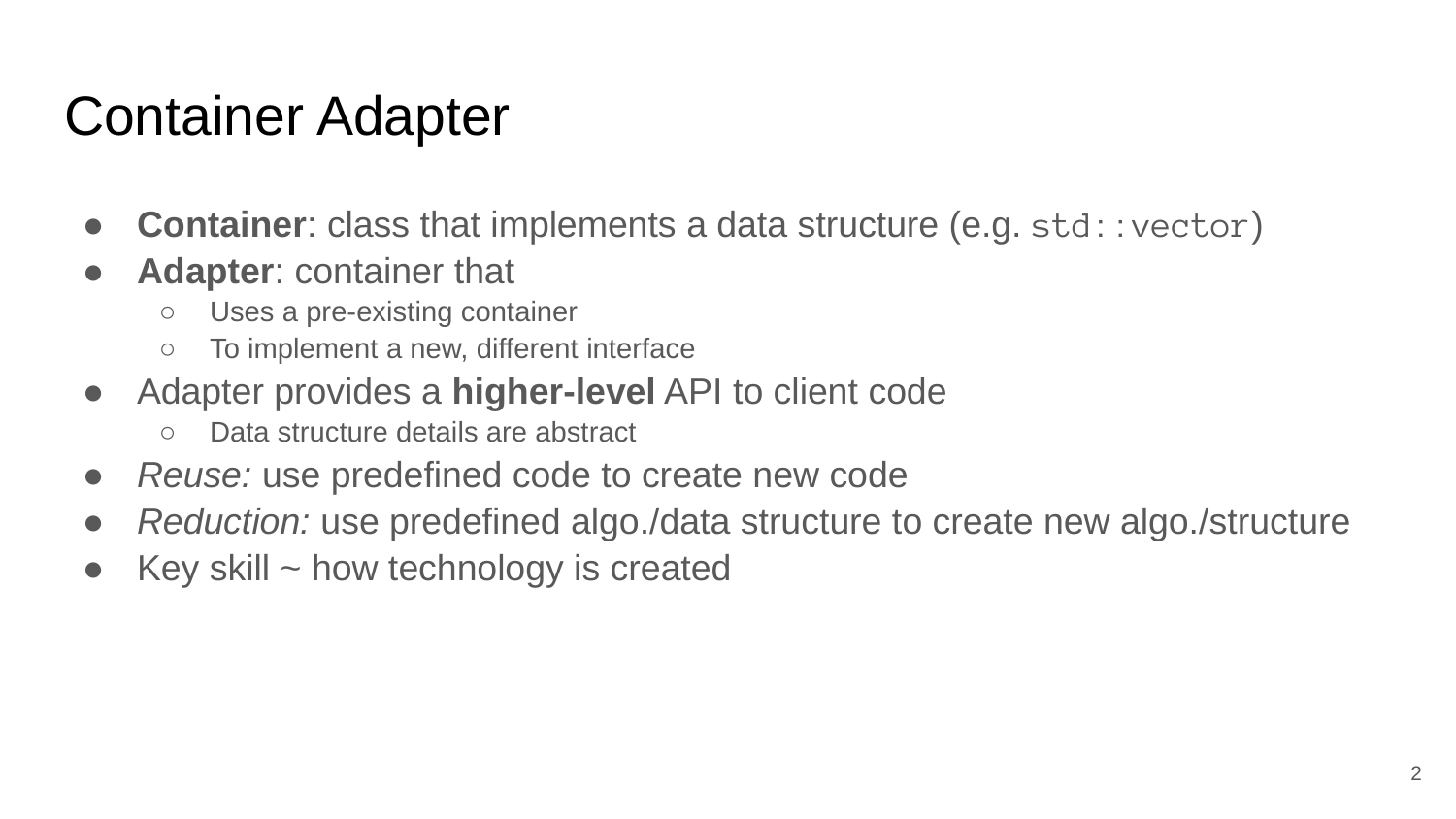

# Container Adapter
Container: class that implements a data structure (e.g. std::vector)
Adapter: container that
Uses a pre-existing container
To implement a new, different interface
Adapter provides a higher-level API to client code
Data structure details are abstract
Reuse: use predefined code to create new code
Reduction: use predefined algo./data structure to create new algo./structure
Key skill ~ how technology is created
2